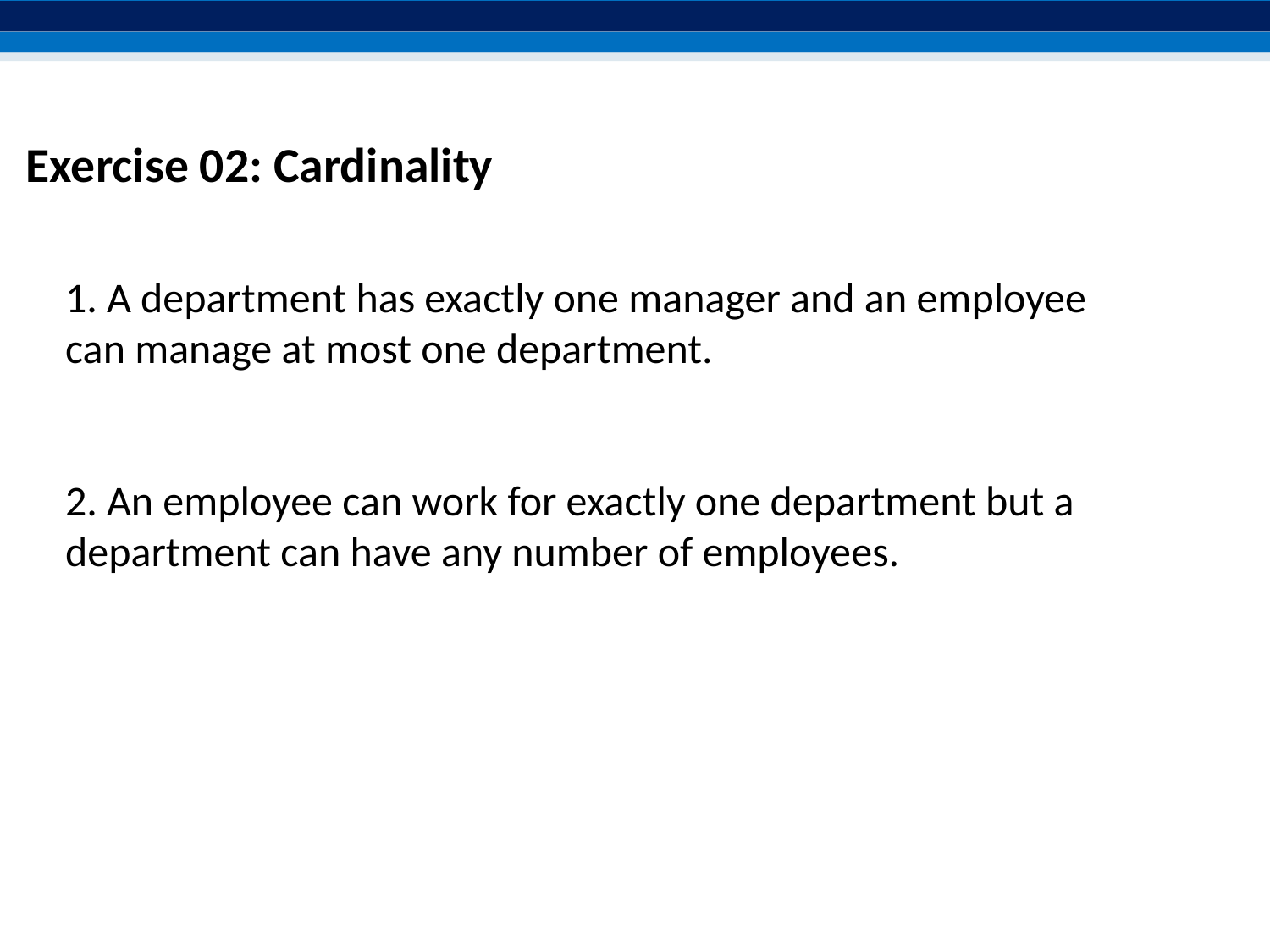

Exercise 02: Cardinality
1. A department has exactly one manager and an employee can manage at most one department.

2. An employee can work for exactly one department but a department can have any number of employees.